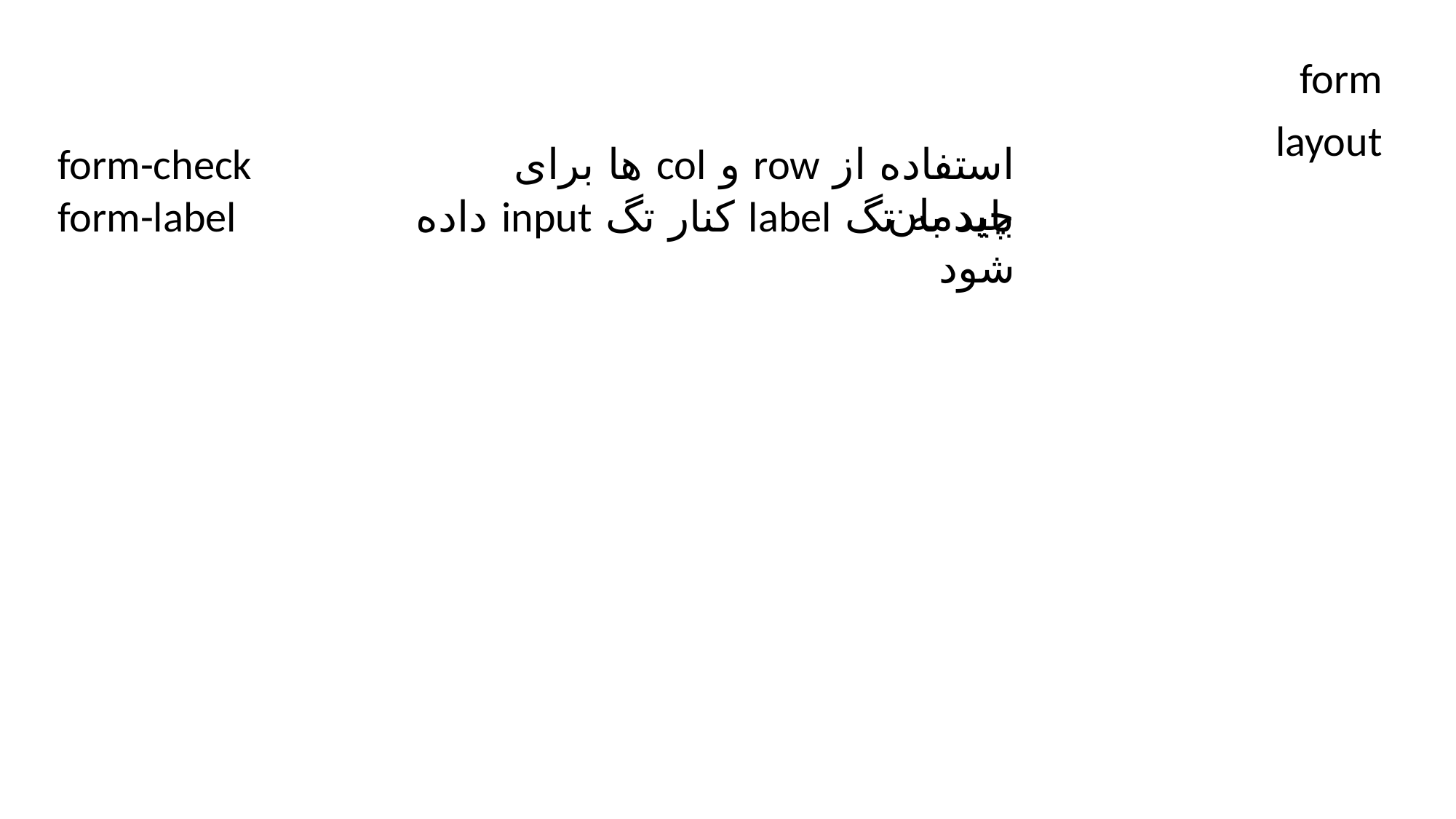

form
layout
form-check
استفاده از row و col ها برای چیدمان
form-label
باید به تگ label کنار تگ input داده شود